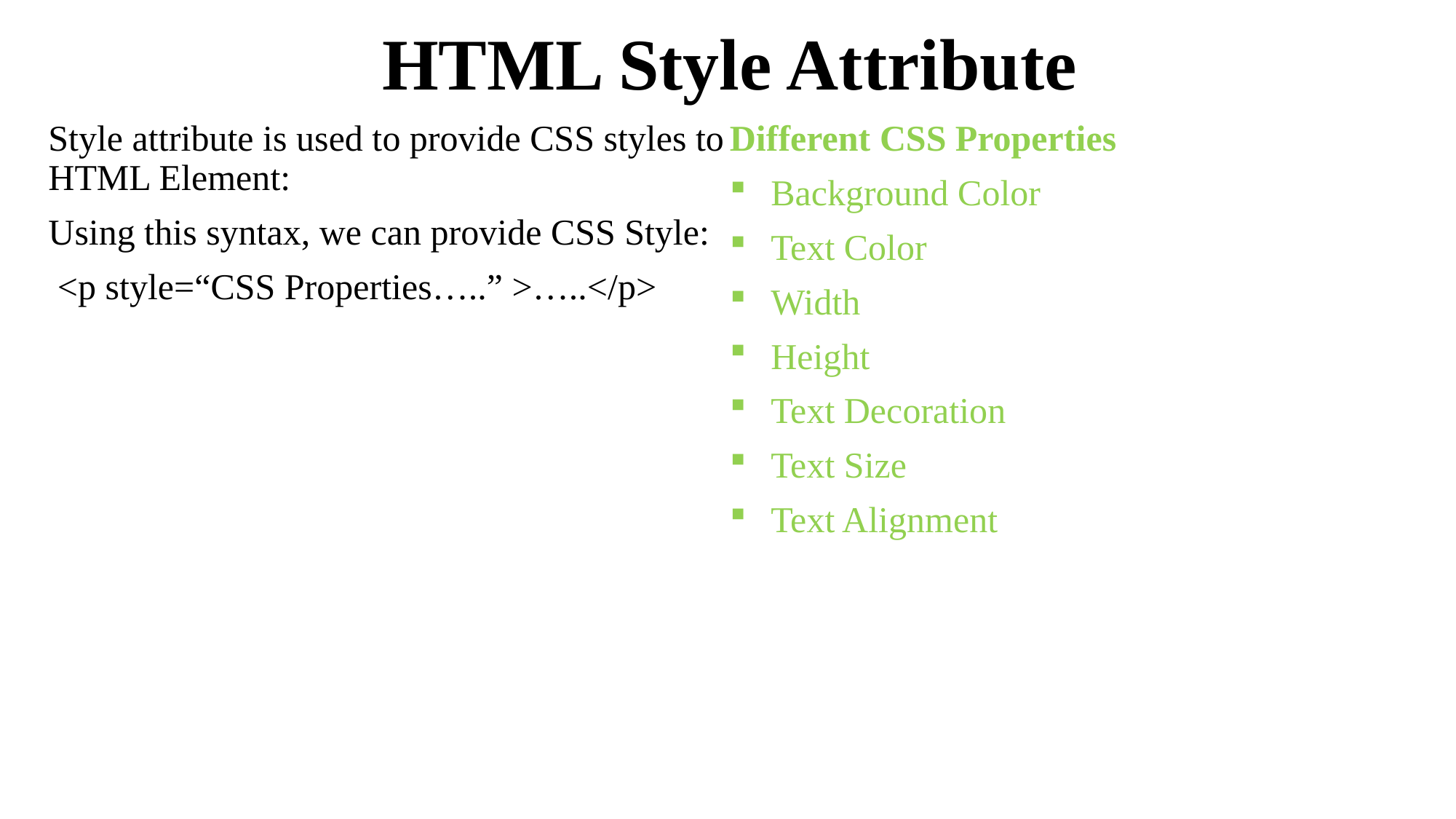

# HTML Style Attribute
Style attribute is used to provide CSS styles to HTML Element:
Using this syntax, we can provide CSS Style:
 <p style=“CSS Properties…..” >…..</p>

Different CSS Properties
Background Color
Text Color
Width
Height
Text Decoration
Text Size
Text Alignment